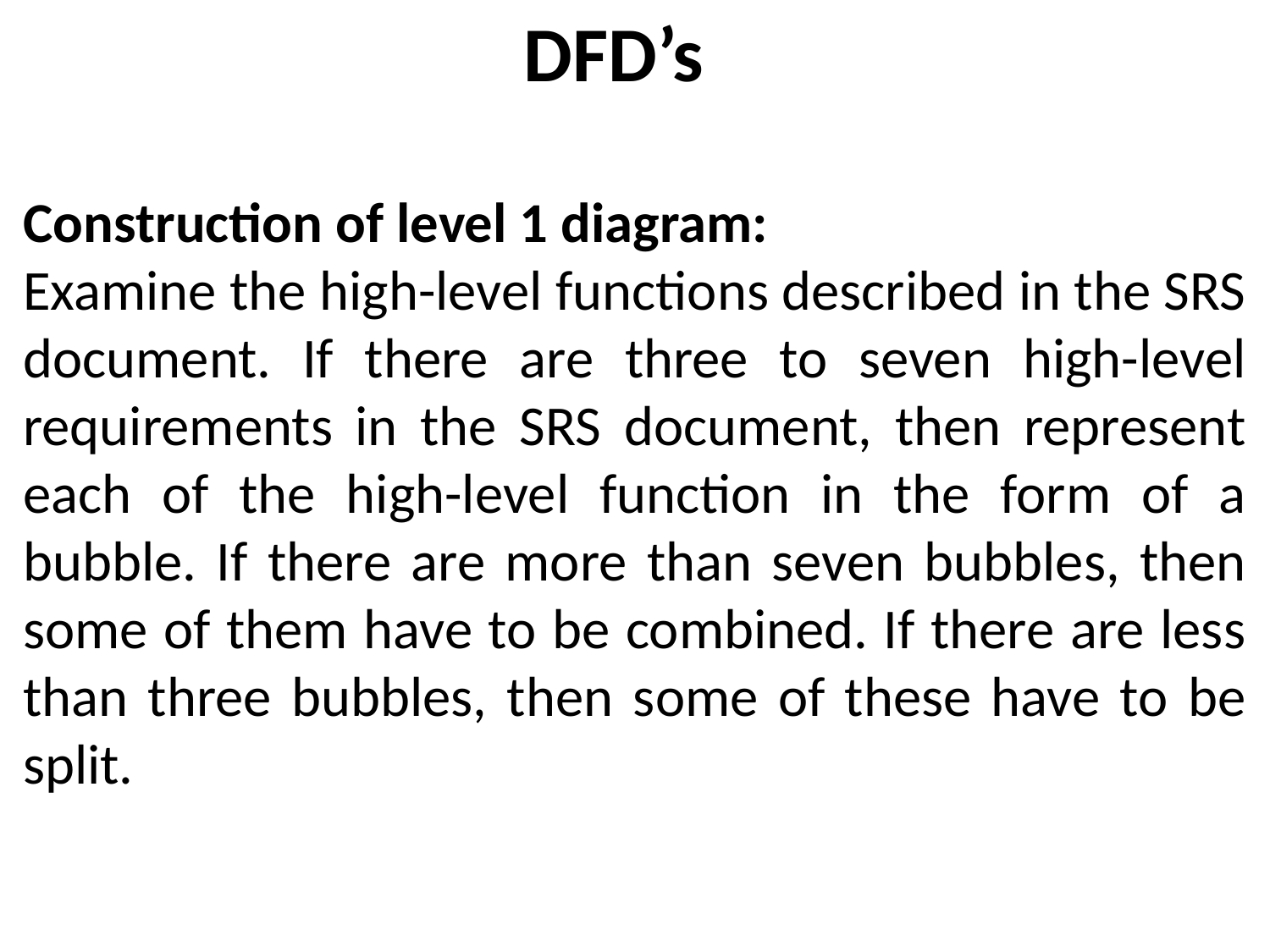

# DFD’s
Construction of level 1 diagram:
Examine the high-level functions described in the SRS document. If there are three to seven high-level requirements in the SRS document, then represent each of the high-level function in the form of a bubble. If there are more than seven bubbles, then some of them have to be combined. If there are less than three bubbles, then some of these have to be split.